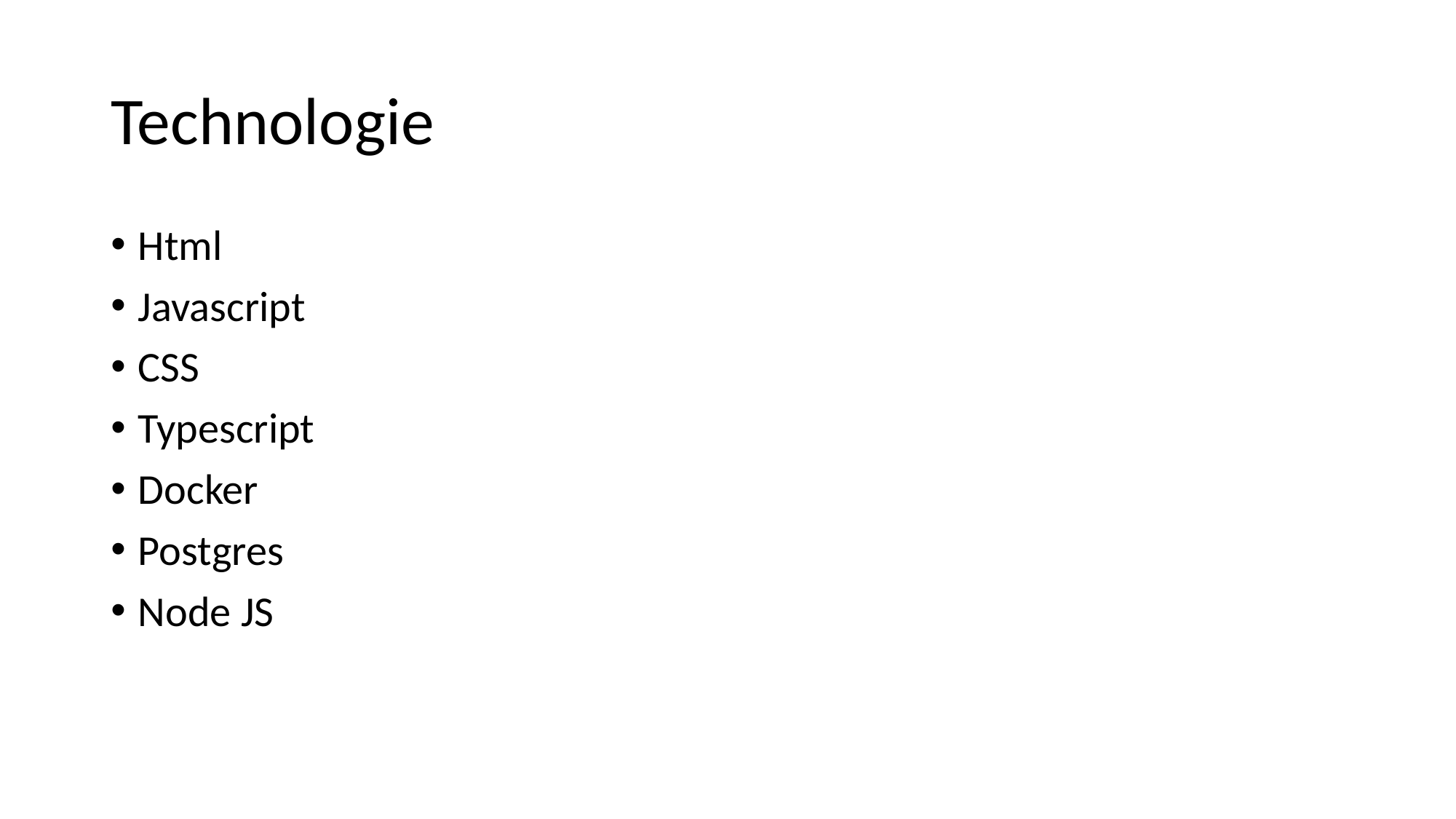

# Technologie
Html
Javascript
CSS
Typescript
Docker
Postgres
Node JS